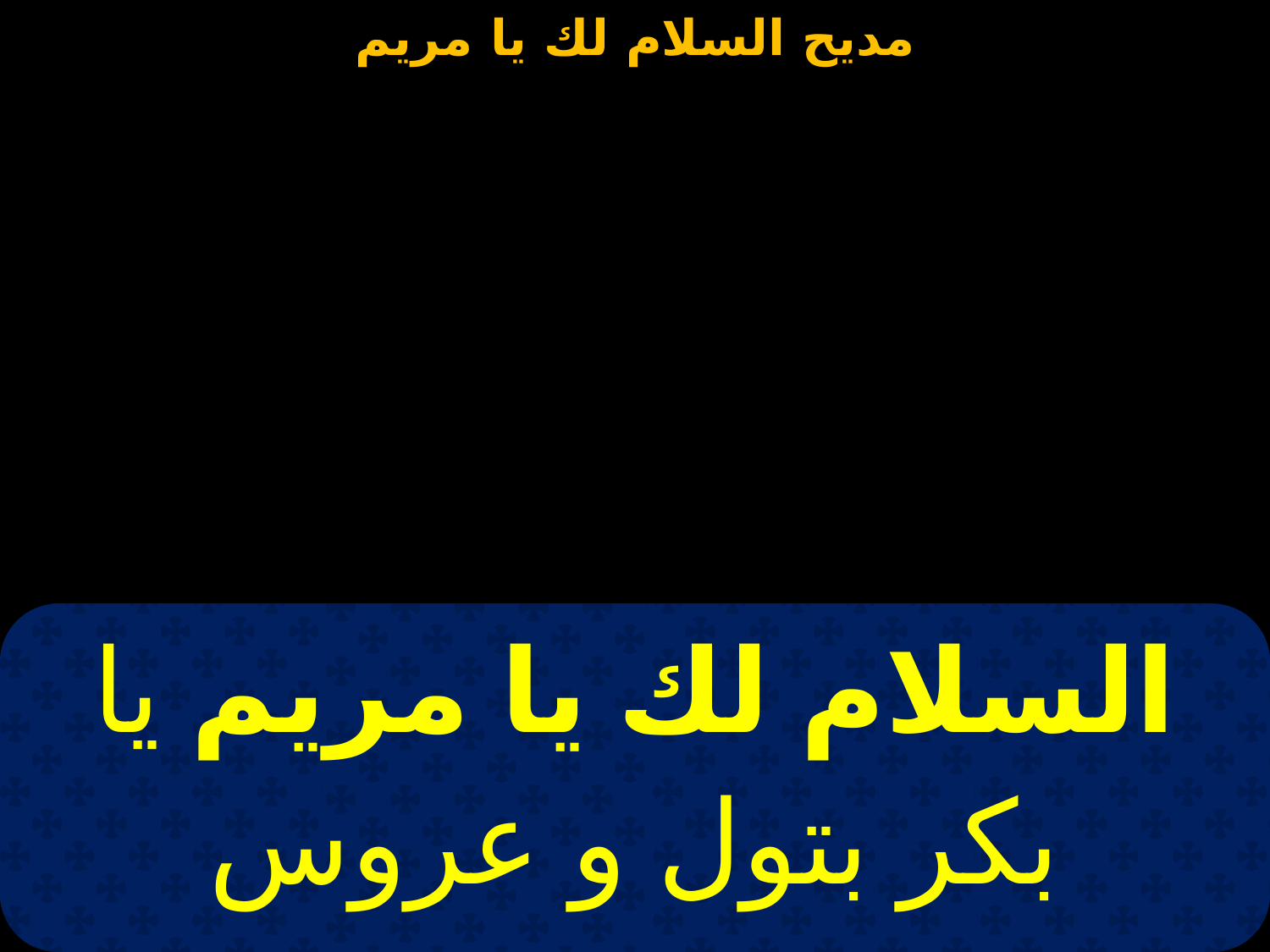

| السلام لك يا مريم يا بكر بتول و عروس |
| --- |